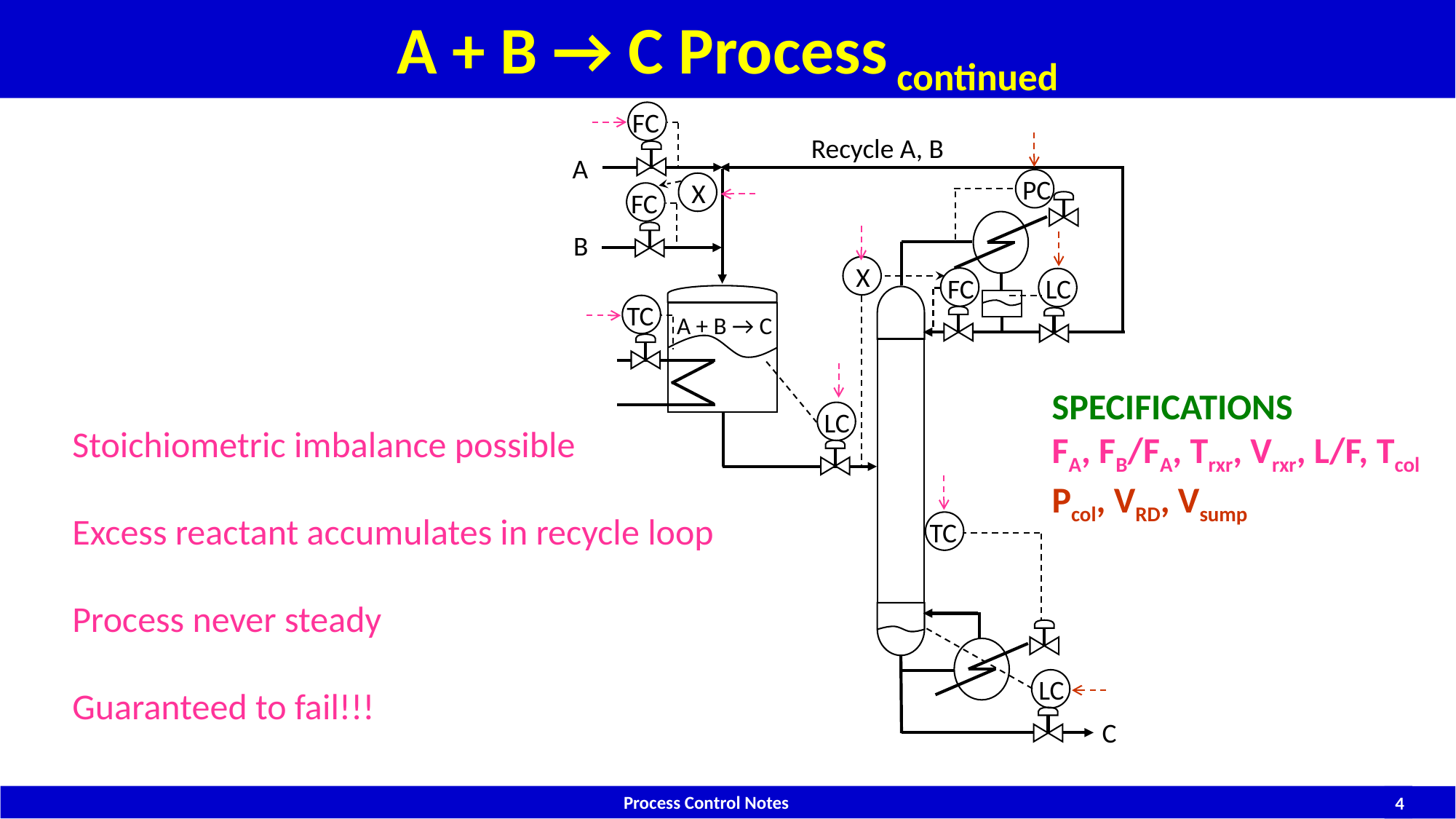

# A + B → C Process continued
FC

PC

 X

FC

 X

FC

LC

TC

LC

TC

LC

Recycle A, B
A
B
A + B → C
C

SPECIFICATIONS
FA, FB/FA, Trxr, Vrxr, L/F, Tcol
Pcol, VRD, Vsump
Stoichiometric imbalance possible

Excess reactant accumulates in recycle loop

Process never steady

Guaranteed to fail!!!